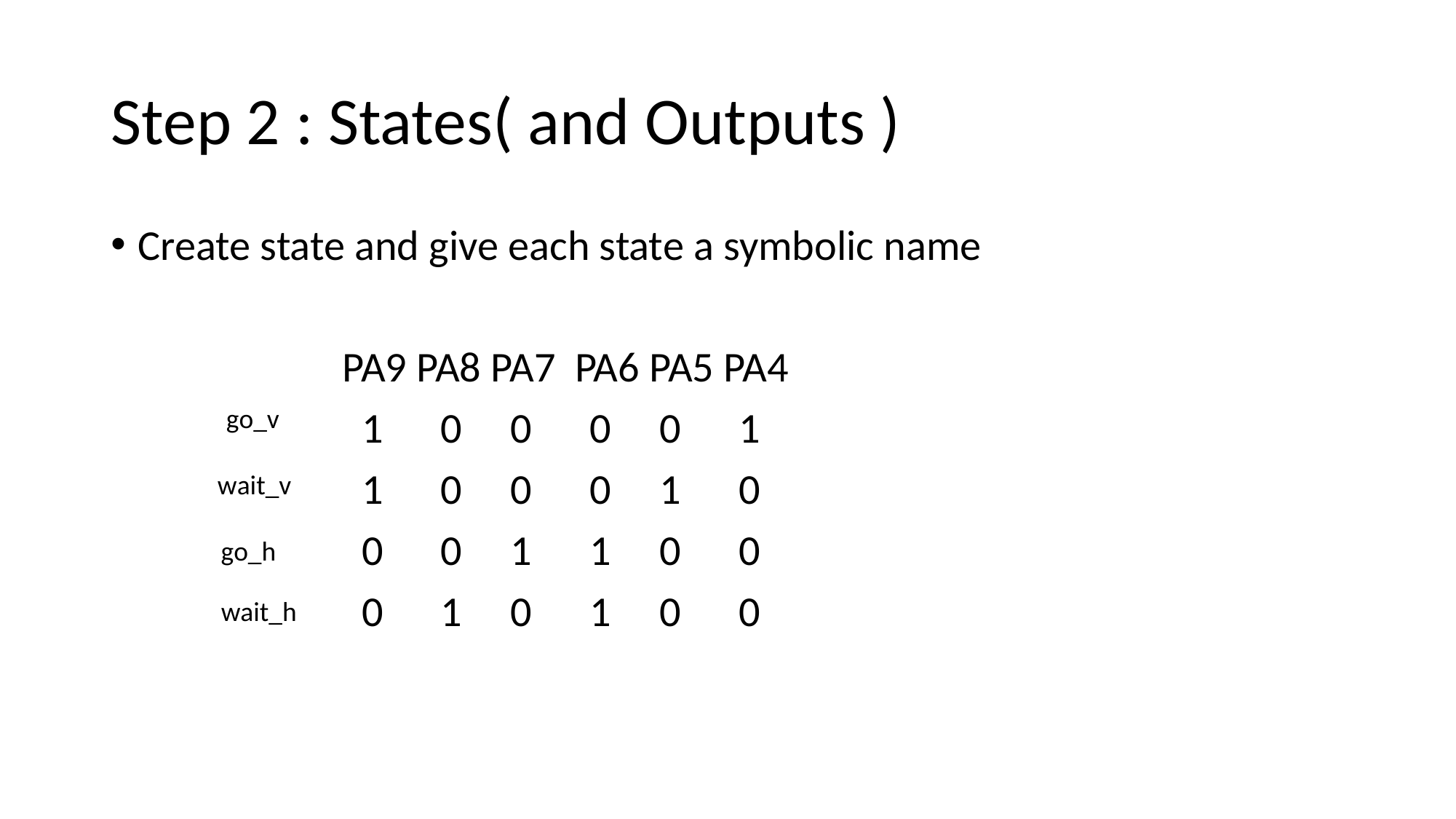

# Step 2 : States( and Outputs )
Create state and give each state a symbolic name

                        PA9 PA8 PA7  PA6 PA5 PA4
                          1      0     0      0     0      1
                          1      0     0      0     1      0
                          0      0     1      1     0      0
                          0      1     0      1     0      0

go_v
wait_v
go_h
wait_h